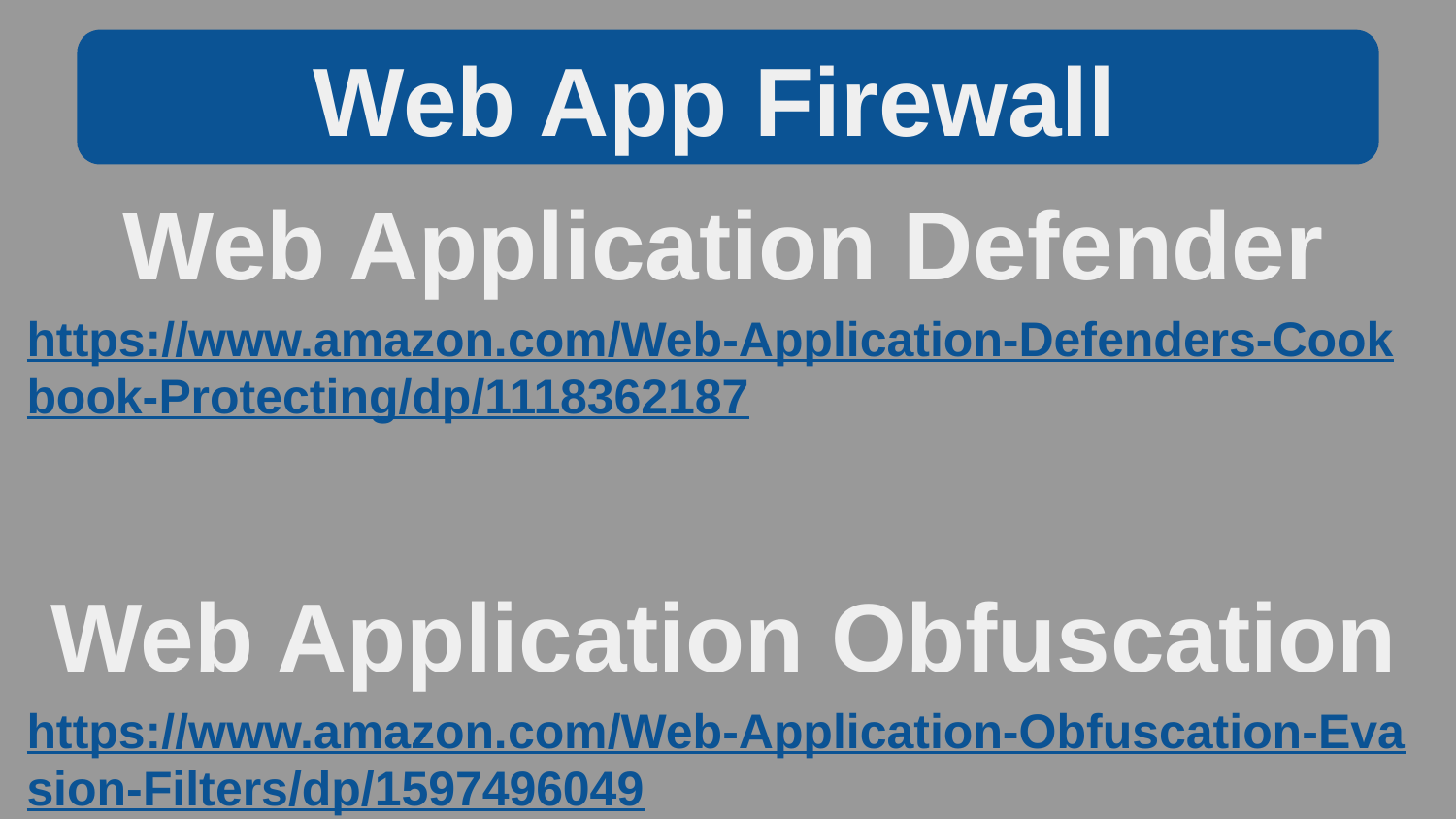

Web App Firewall
Web Application Defender
https://www.amazon.com/Web-Application-Defenders-Cookbook-Protecting/dp/1118362187
Web Application Obfuscation
https://www.amazon.com/Web-Application-Obfuscation-Evasion-Filters/dp/1597496049